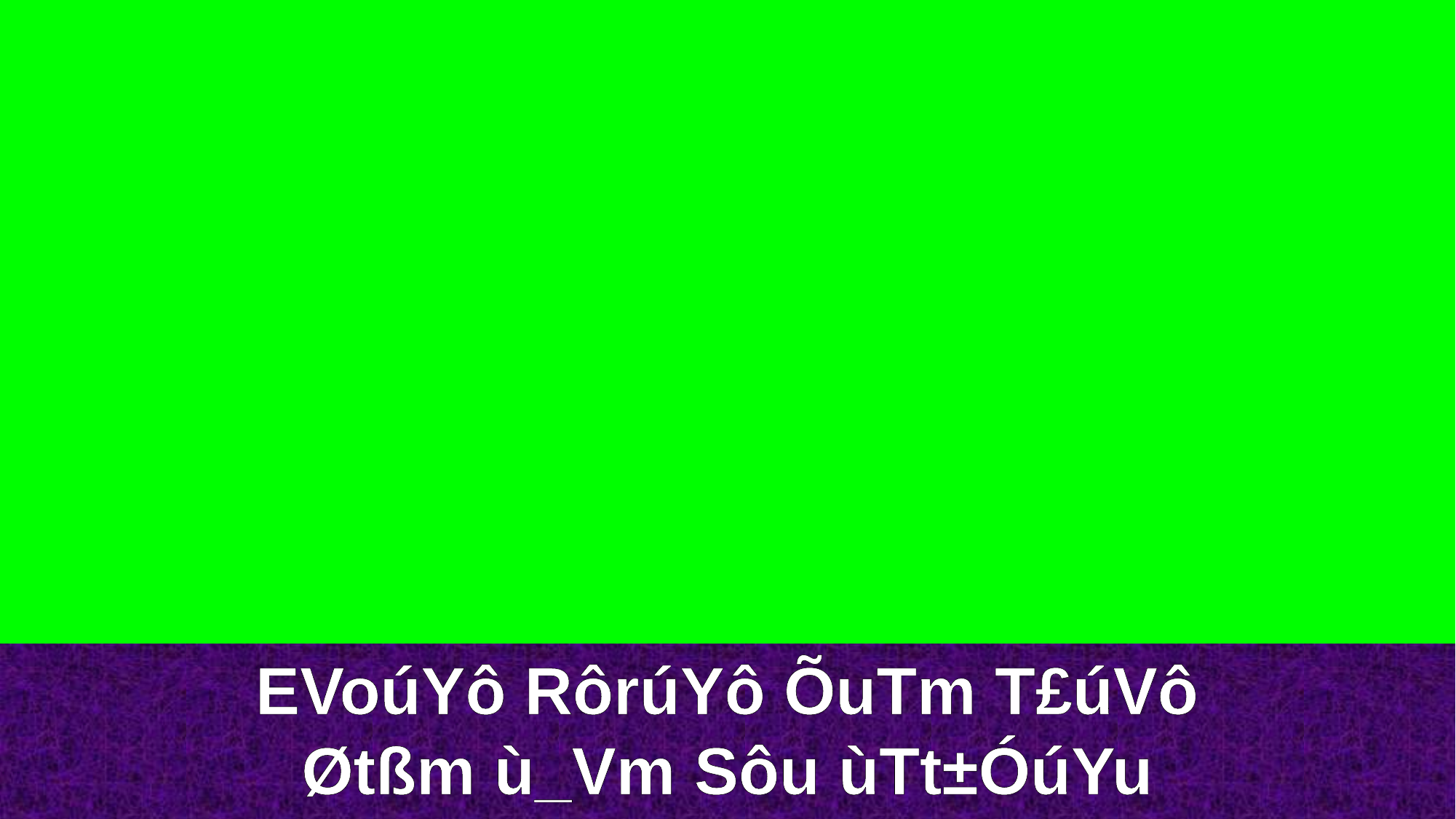

EVoúYô RôrúYô ÕuTm T£úVô Øtßm ù_Vm Sôu ùTt±ÓúYu